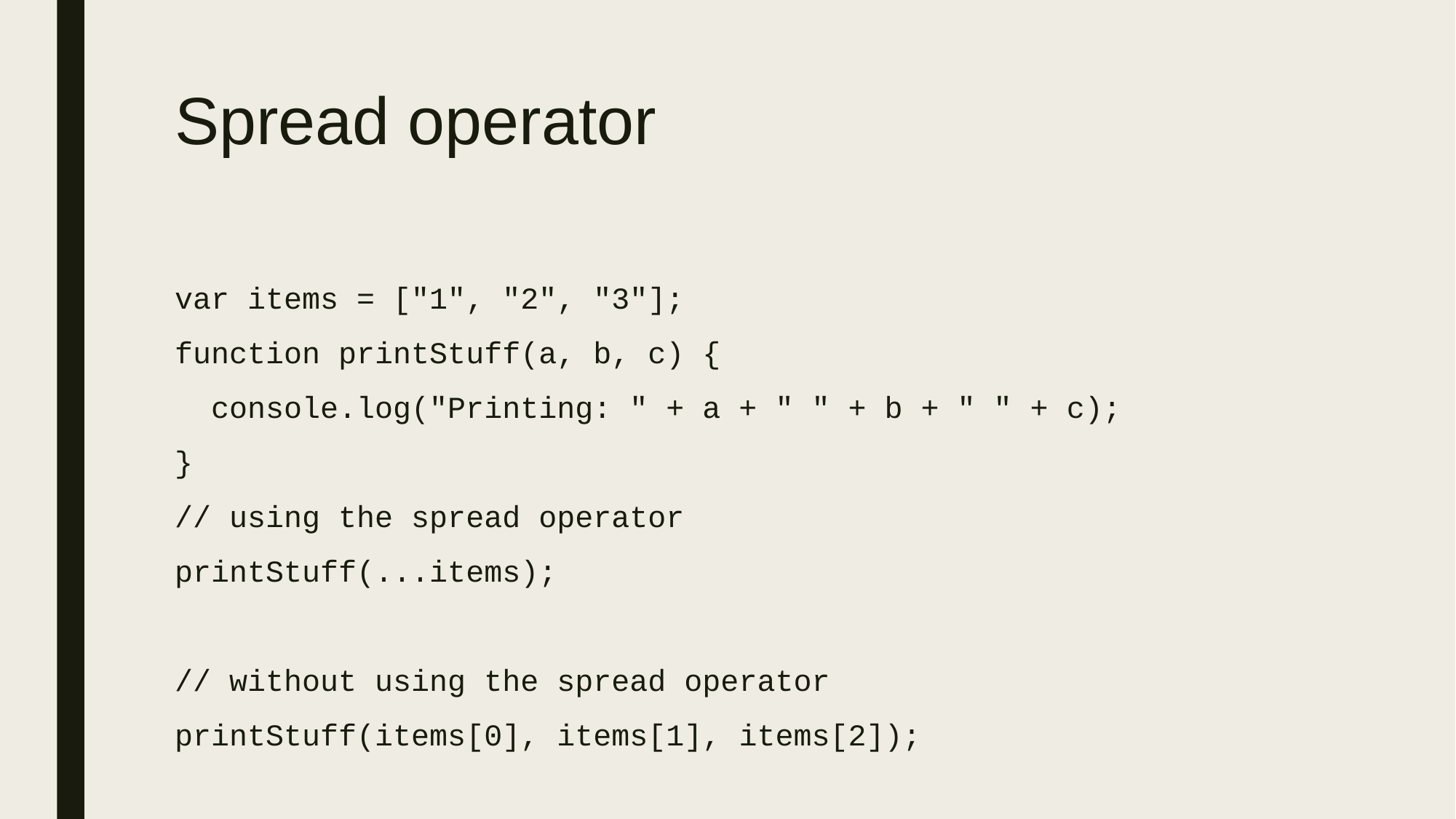

# Spread operator
var items = ["1", "2", "3"];
function printStuff(a, b, c) {
  console.log("Printing: " + a + " " + b + " " + c);
}
// using the spread operator
printStuff(...items);

// without using the spread operator
printStuff(items[0], items[1], items[2]);